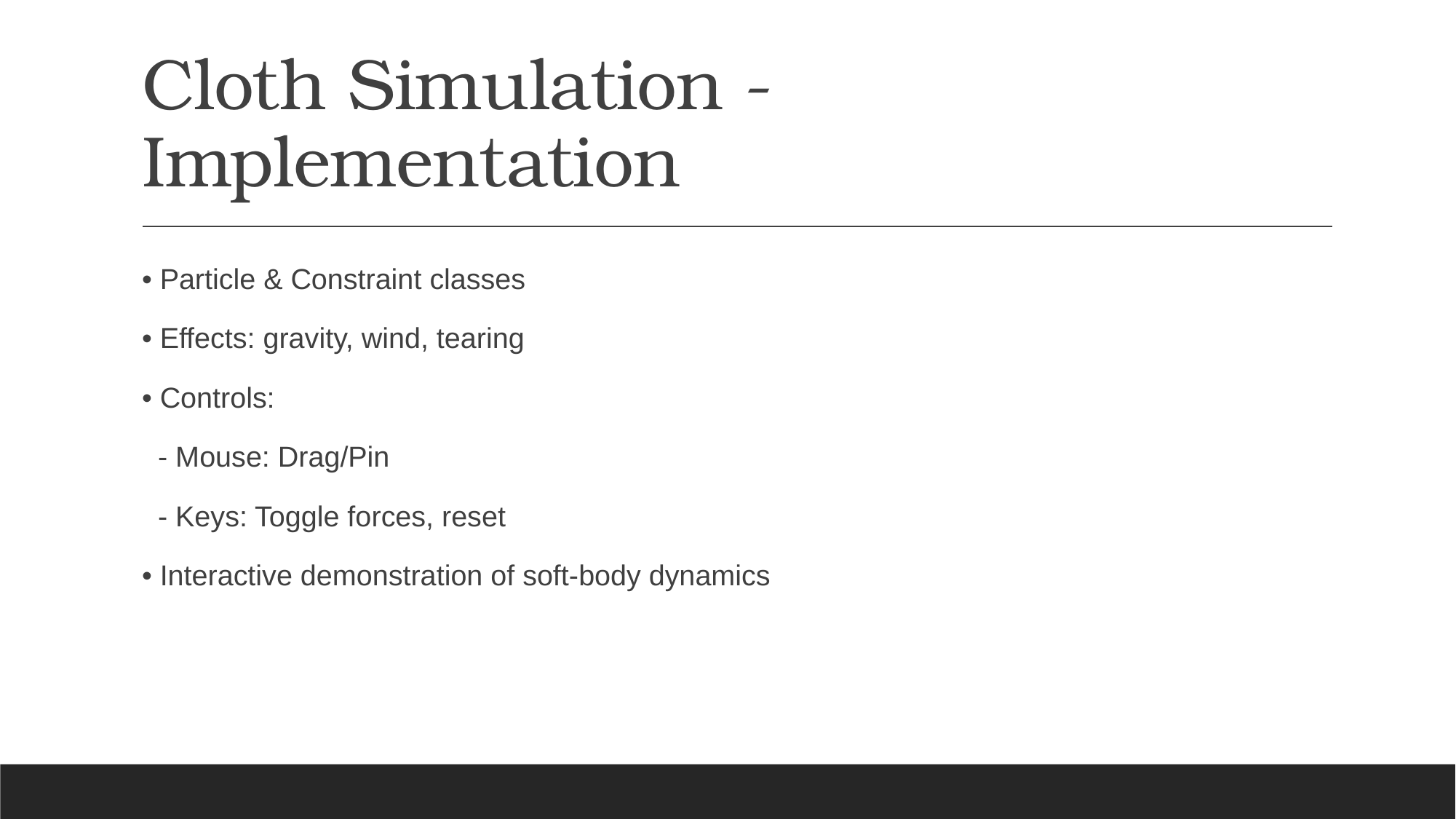

# Cloth Simulation - Implementation
• Particle & Constraint classes
• Effects: gravity, wind, tearing
• Controls:
  - Mouse: Drag/Pin
  - Keys: Toggle forces, reset
• Interactive demonstration of soft-body dynamics